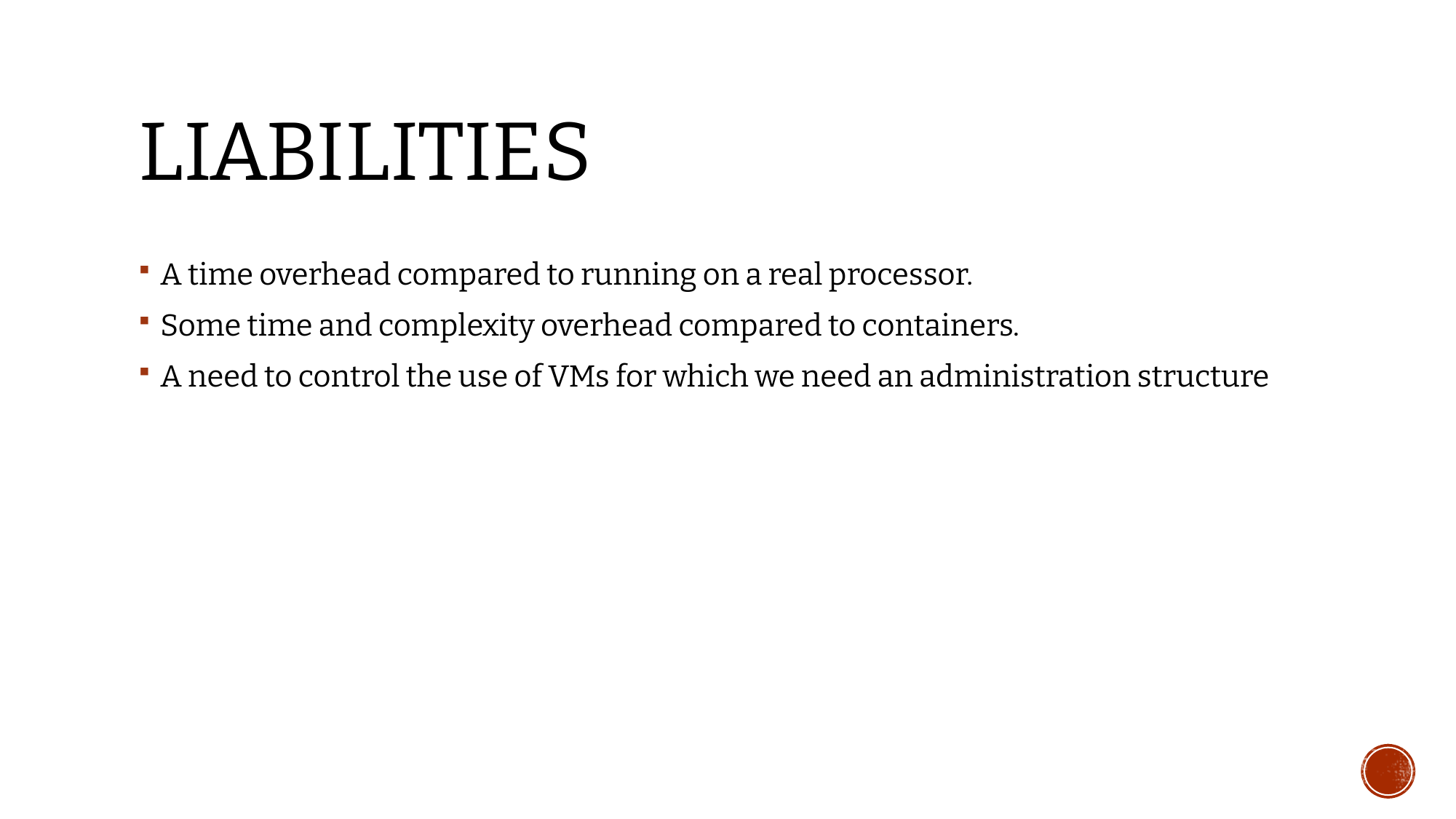

# Liabilities
A time overhead compared to running on a real processor.
Some time and complexity overhead compared to containers.
A need to control the use of VMs for which we need an administration structure